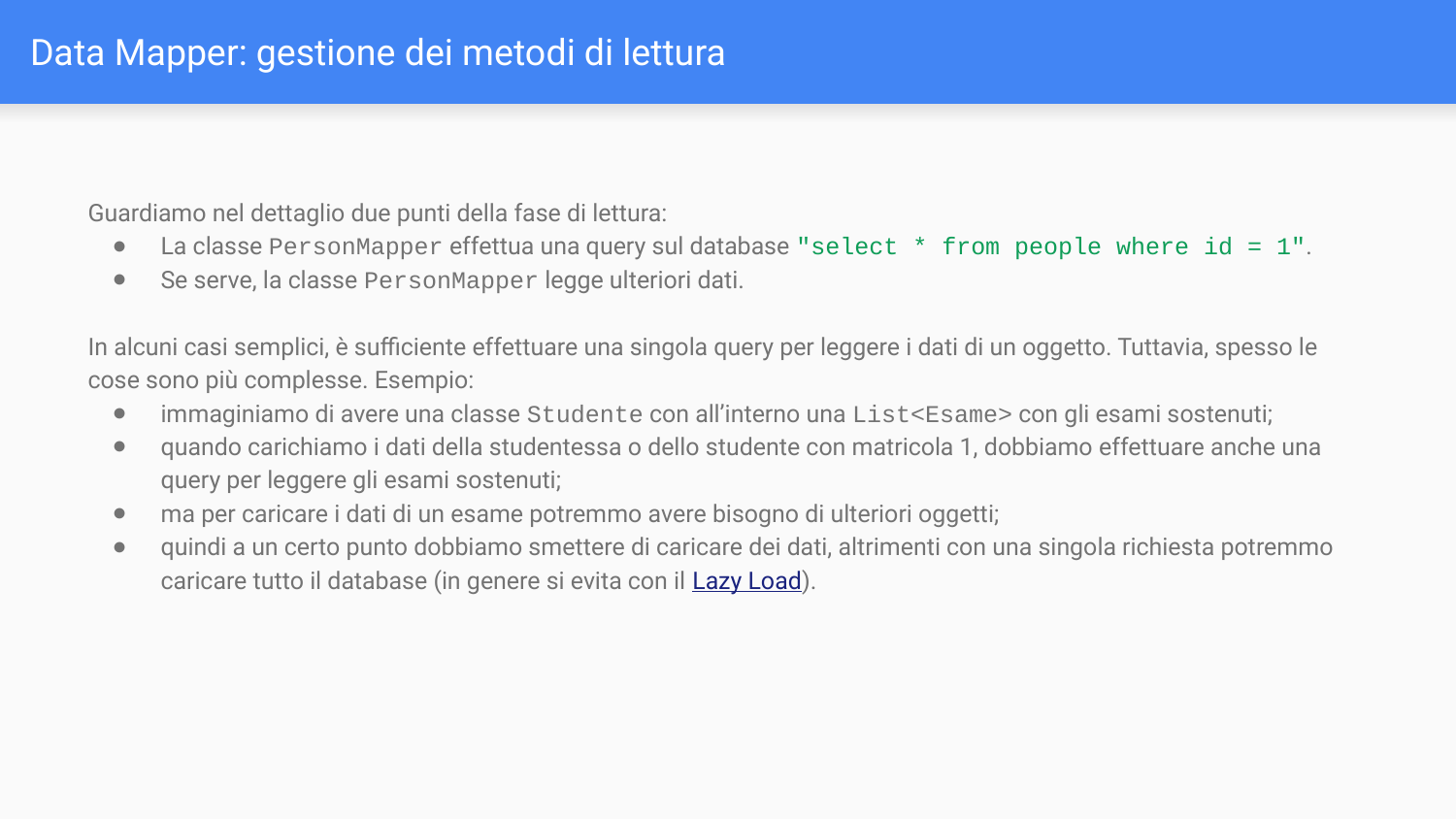

# Data Mapper: gestione dei metodi di lettura
Guardiamo nel dettaglio due punti della fase di lettura:
La classe PersonMapper effettua una query sul database "select * from people where id = 1".
Se serve, la classe PersonMapper legge ulteriori dati.

In alcuni casi semplici, è sufficiente effettuare una singola query per leggere i dati di un oggetto. Tuttavia, spesso le cose sono più complesse. Esempio:
immaginiamo di avere una classe Studente con all’interno una List<Esame> con gli esami sostenuti;
quando carichiamo i dati della studentessa o dello studente con matricola 1, dobbiamo effettuare anche una query per leggere gli esami sostenuti;
ma per caricare i dati di un esame potremmo avere bisogno di ulteriori oggetti;
quindi a un certo punto dobbiamo smettere di caricare dei dati, altrimenti con una singola richiesta potremmo caricare tutto il database (in genere si evita con il Lazy Load).